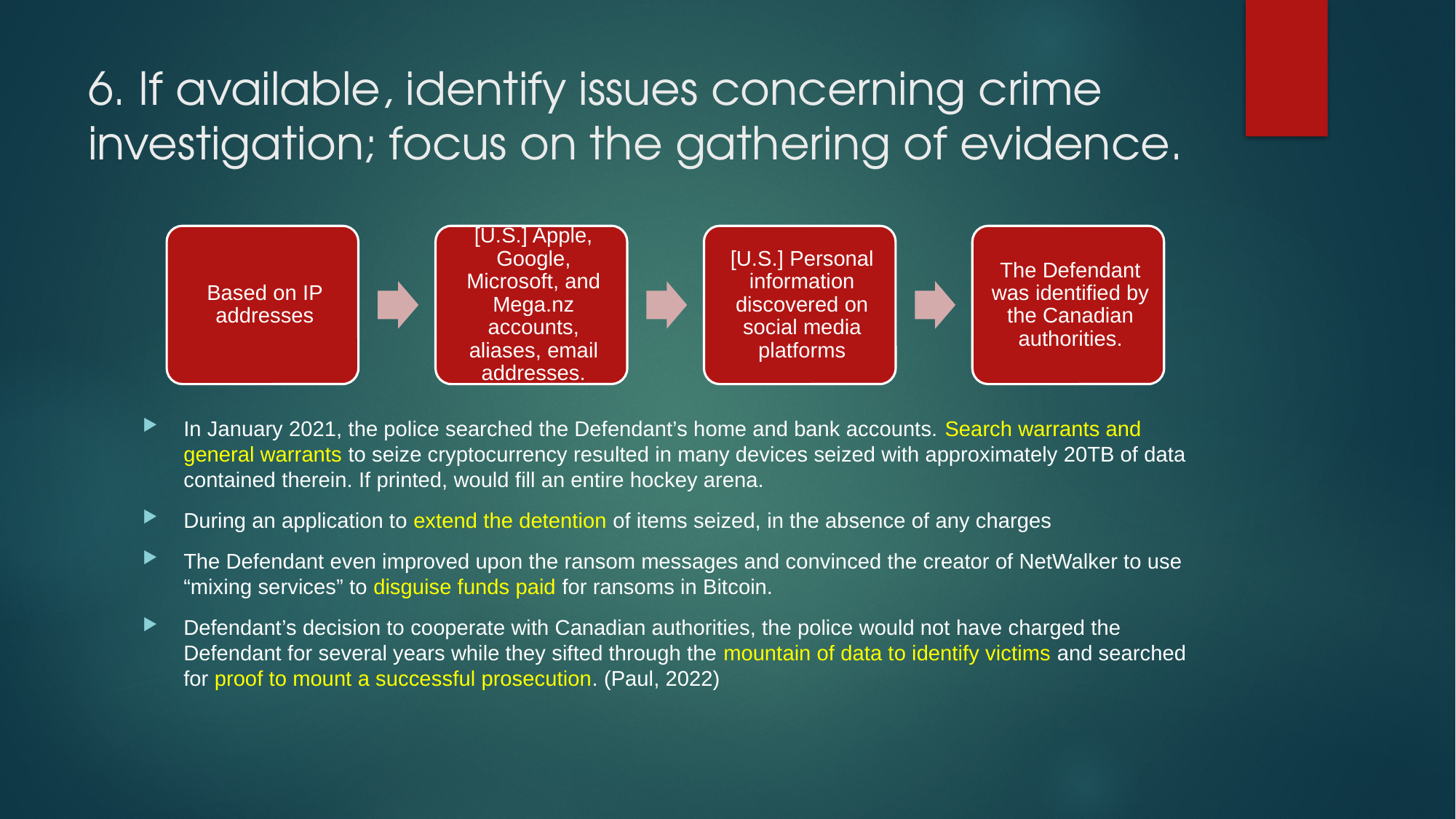

# 6. If available, identify issues concerning crime investigation; focus on the gathering of evidence.
Based on IP addresses

[U.S.] Apple, Google, Microsoft, and Mega.nz accounts, aliases, email addresses.

[U.S.] Personal information discovered on social media platforms

The Defendant was identified by the Canadian authorities.
In January 2021, the police searched the Defendant’s home and bank accounts. Search warrants and general warrants to seize cryptocurrency resulted in many devices seized with approximately 20TB of data contained therein. If printed, would fill an entire hockey arena.
During an application to extend the detention of items seized, in the absence of any charges
The Defendant even improved upon the ransom messages and convinced the creator of NetWalker to use “mixing services” to disguise funds paid for ransoms in Bitcoin.
Defendant’s decision to cooperate with Canadian authorities, the police would not have charged the Defendant for several years while they sifted through the mountain of data to identify victims and searched for proof to mount a successful prosecution. (Paul, 2022)